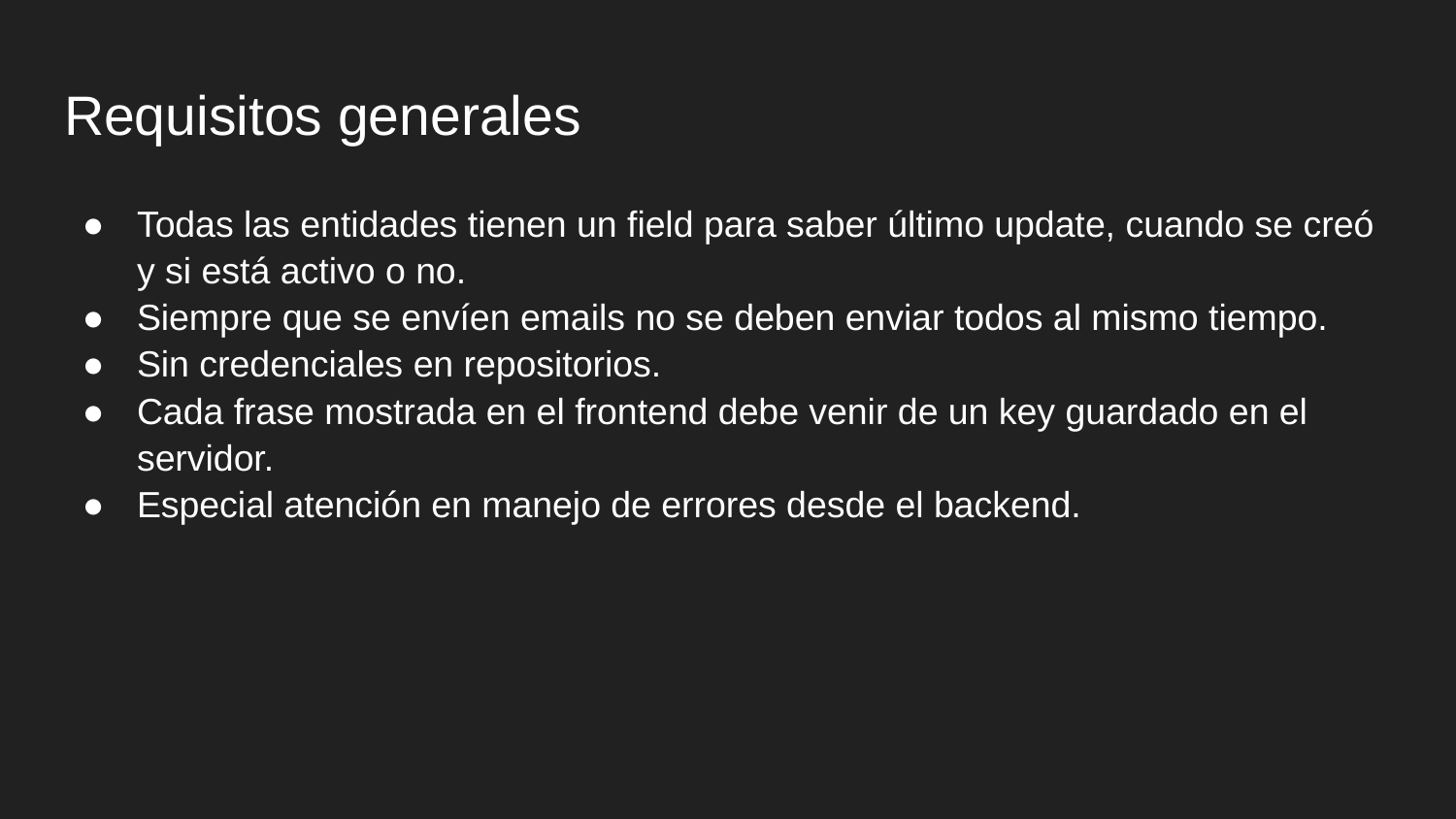

# Requisitos generales
Todas las entidades tienen un field para saber último update, cuando se creó y si está activo o no.
Siempre que se envíen emails no se deben enviar todos al mismo tiempo.
Sin credenciales en repositorios.
Cada frase mostrada en el frontend debe venir de un key guardado en el servidor.
Especial atención en manejo de errores desde el backend.